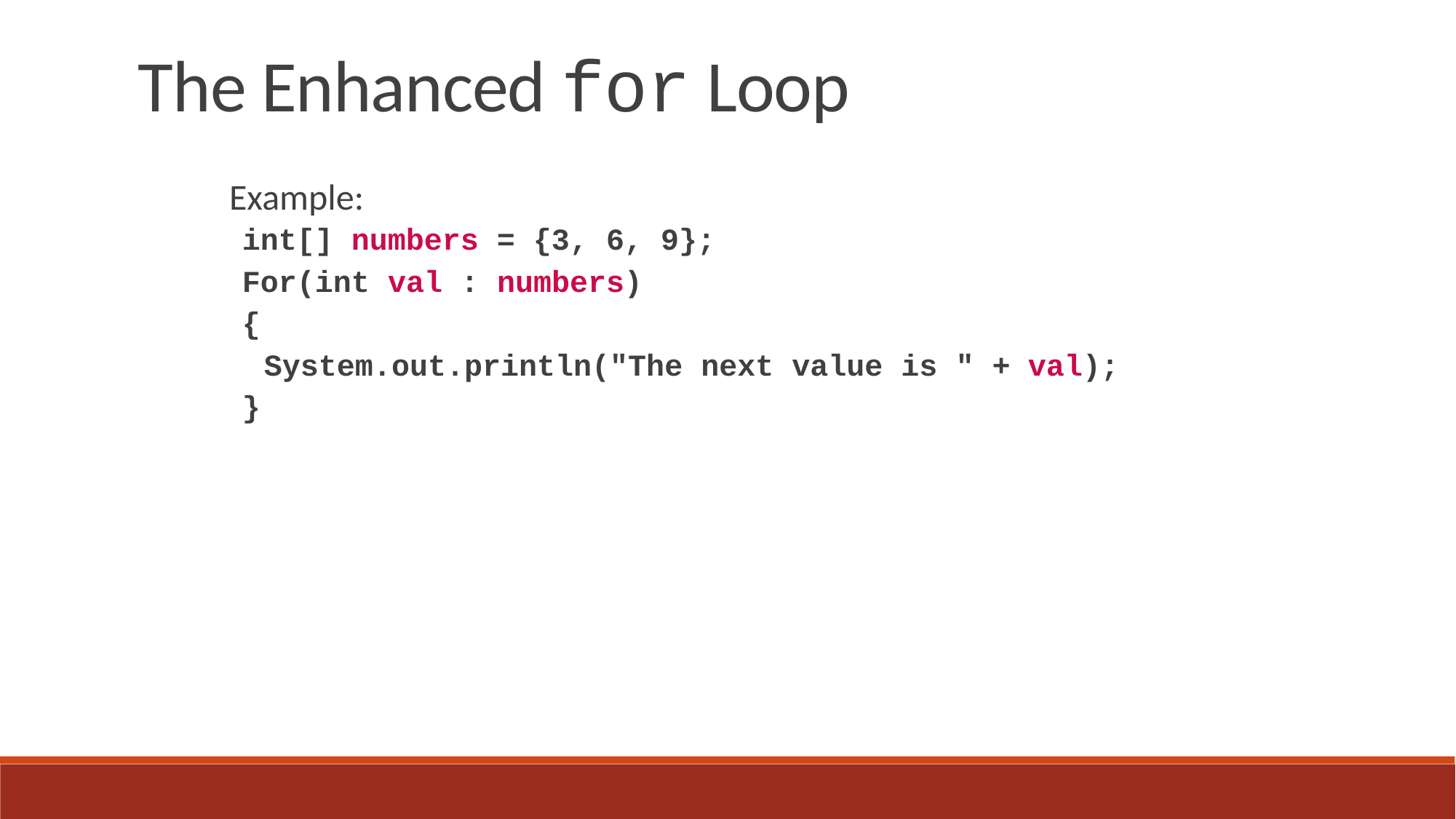

The Enhanced for Loop
Example:
int[] numbers = {3, 6, 9};
For(int val : numbers)
{
	System.out.println("The next value is " + val);
}